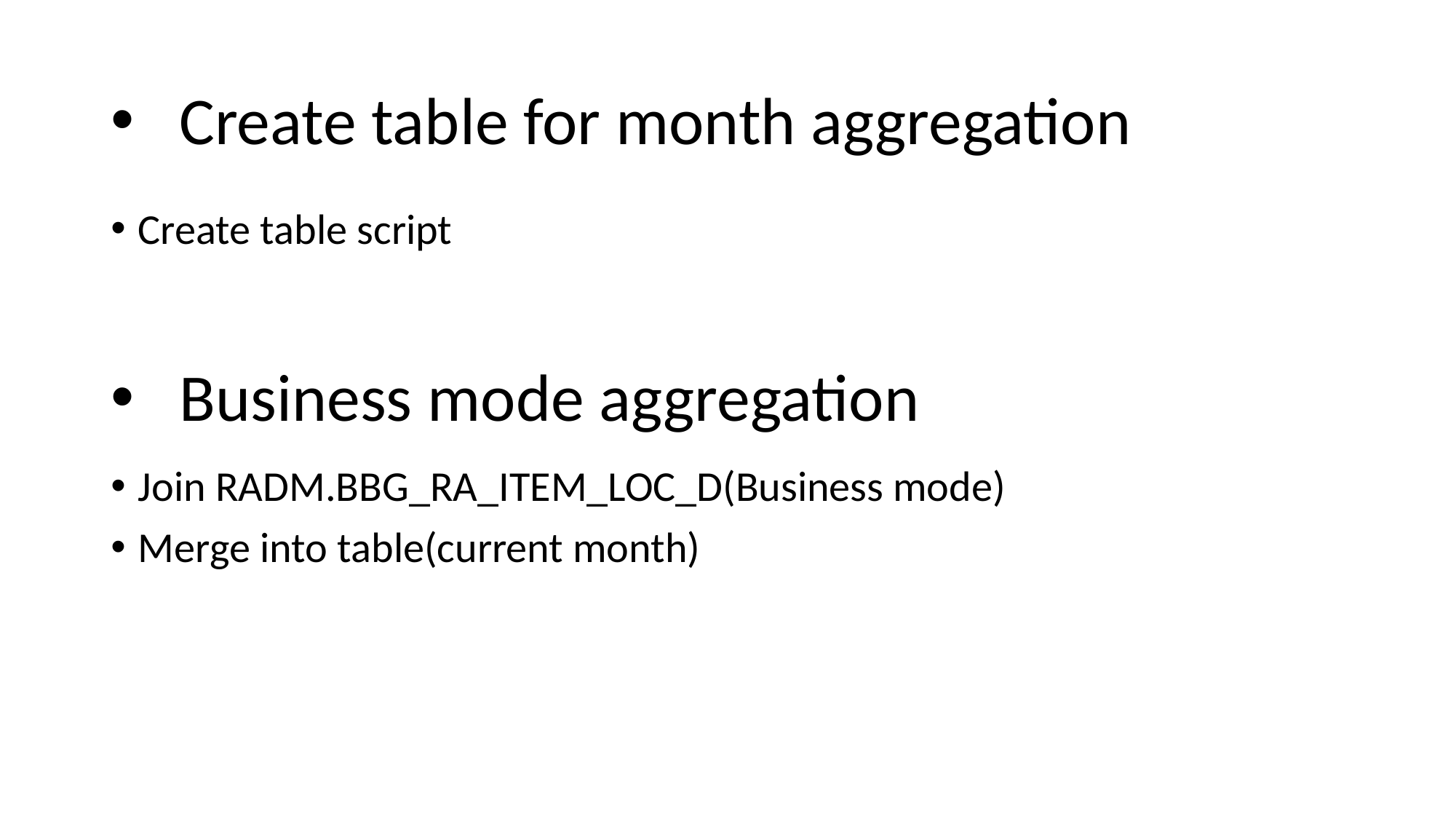

# Create table for month aggregation
Create table script
Business mode aggregation
Join RADM.BBG_RA_ITEM_LOC_D(Business mode)
Merge into table(current month)